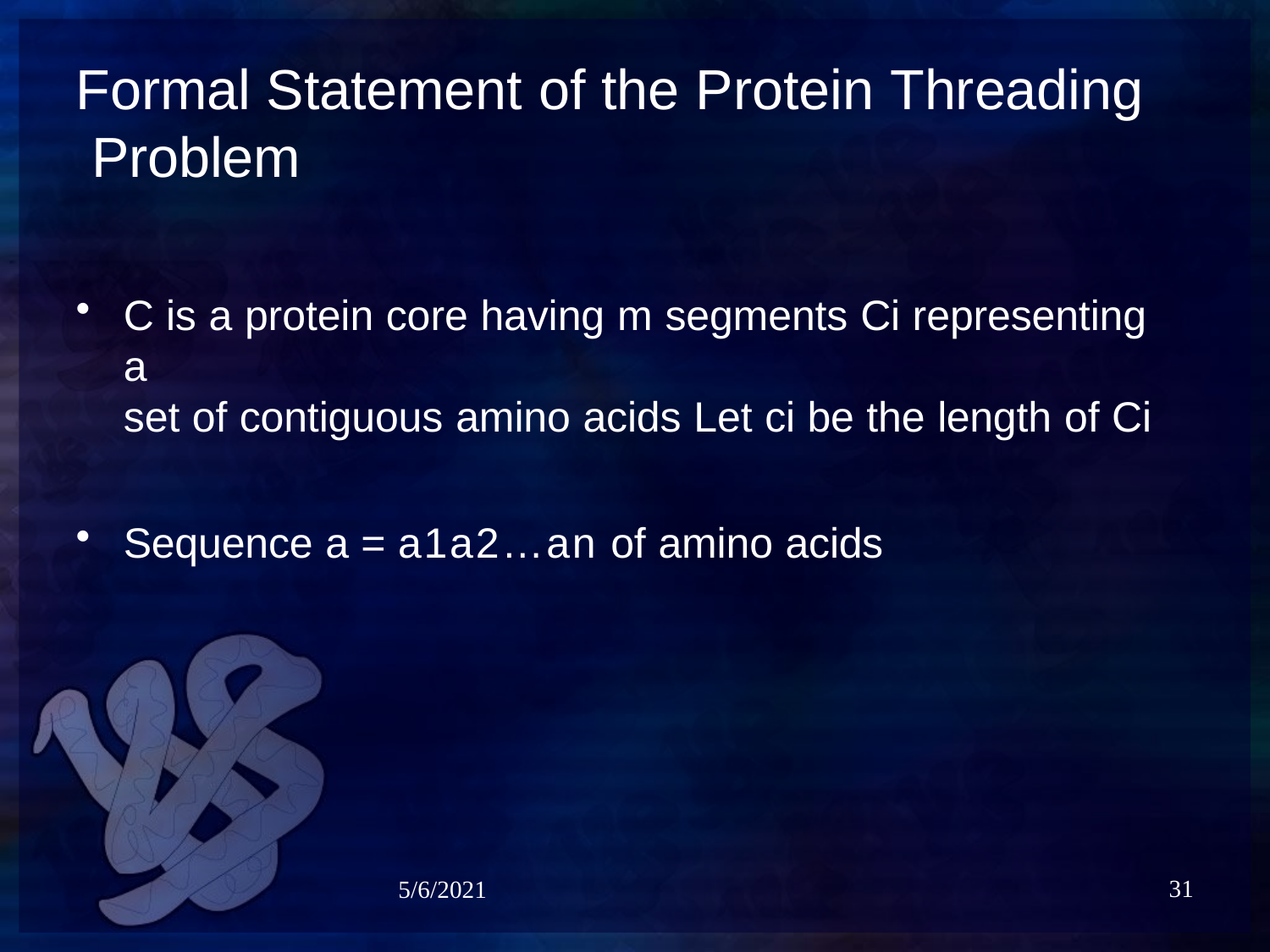

# Formal Statement of the Protein Threading  Problem
C is a protein core having m segments Ci representing a
set of contiguous amino acids Let ci be the length of Ci

Sequence a = a1a2…an of amino acids
31
5/6/2021